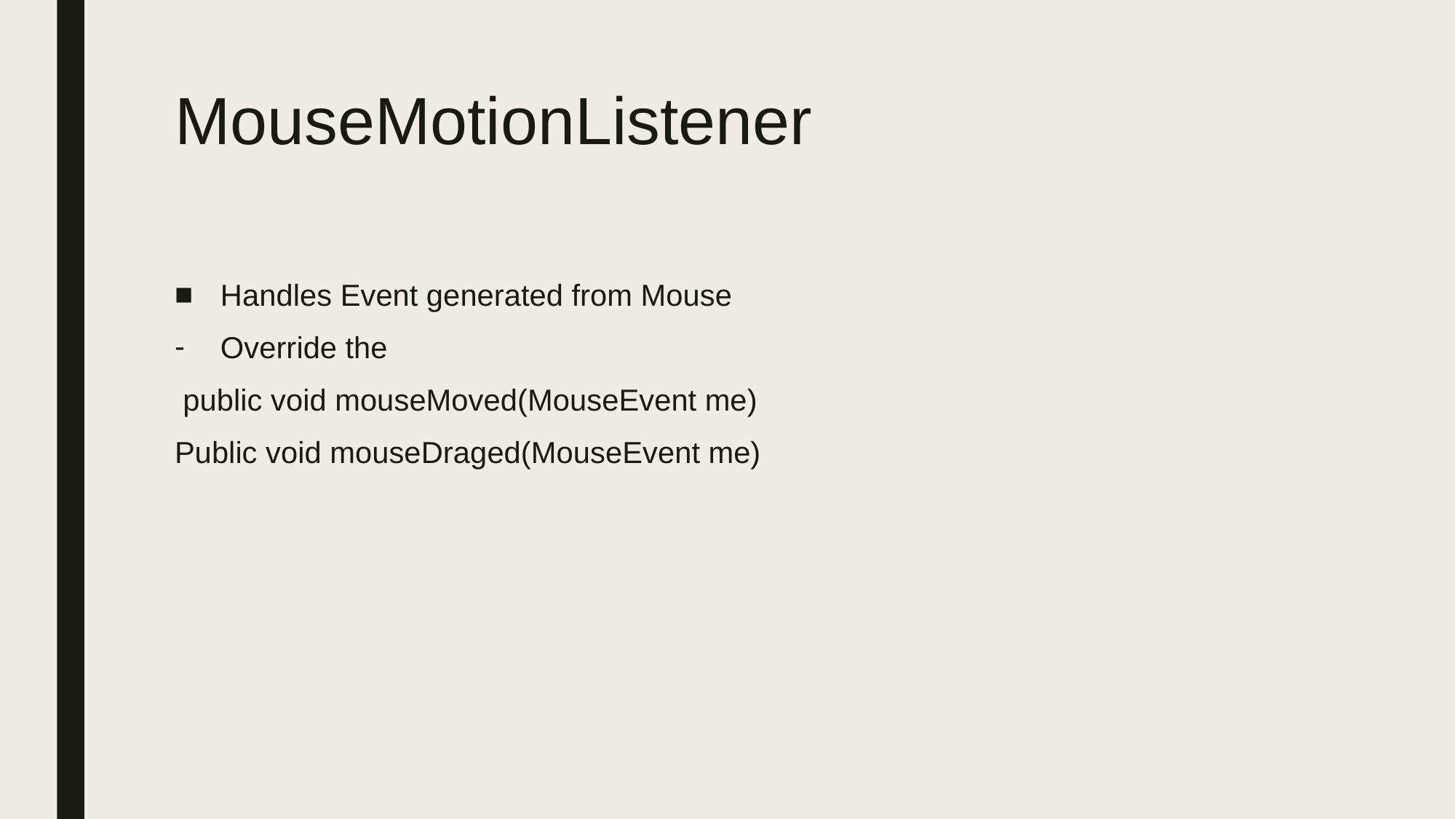

# MouseMotionListener
Handles Event generated from Mouse
Override the
 public void mouseMoved(MouseEvent me)
Public void mouseDraged(MouseEvent me)